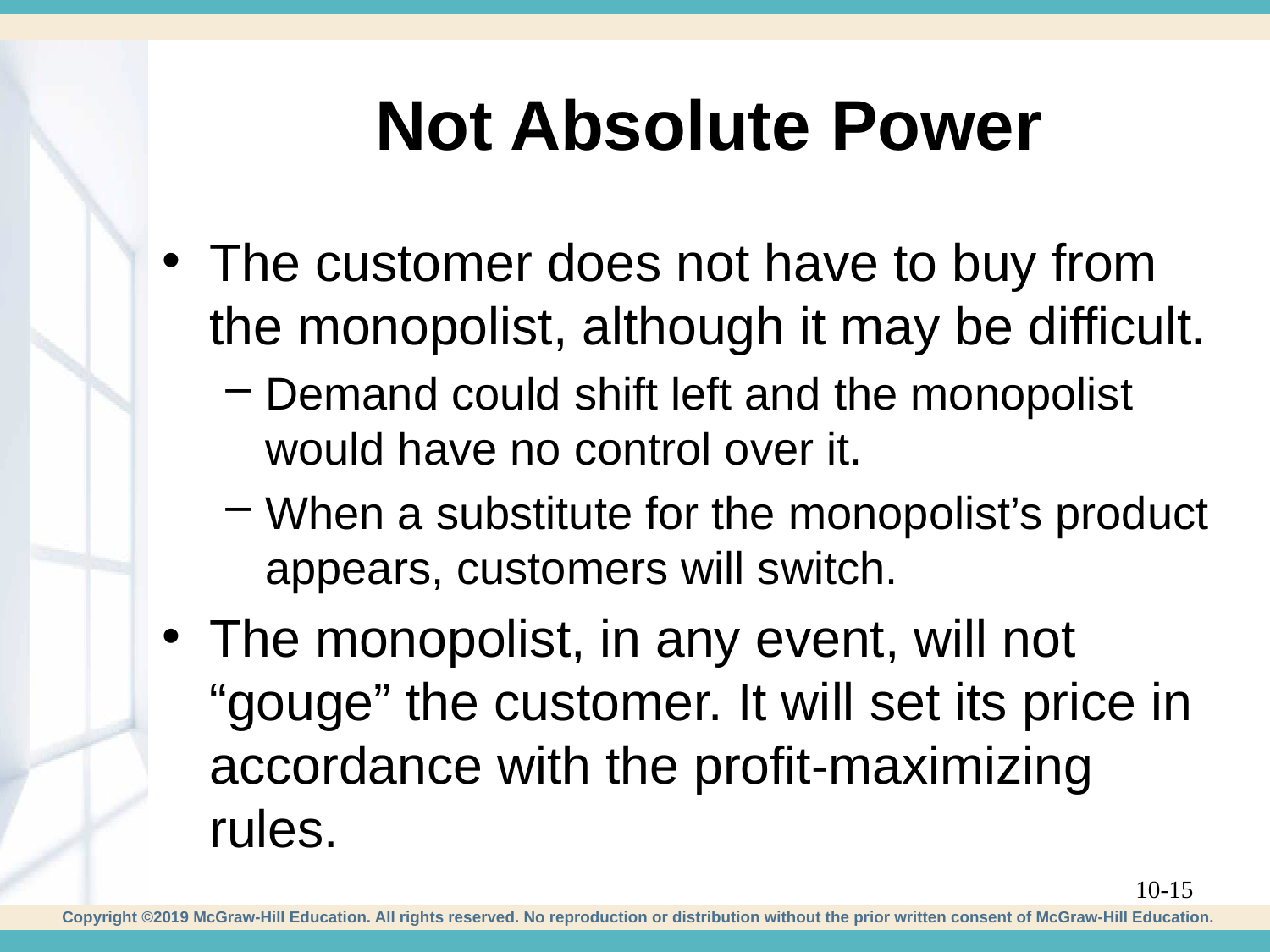

# Not Absolute Power
The customer does not have to buy from the monopolist, although it may be difficult.
Demand could shift left and the monopolist would have no control over it.
When a substitute for the monopolist’s product appears, customers will switch.
The monopolist, in any event, will not “gouge” the customer. It will set its price in accordance with the profit-maximizing rules.
10-15